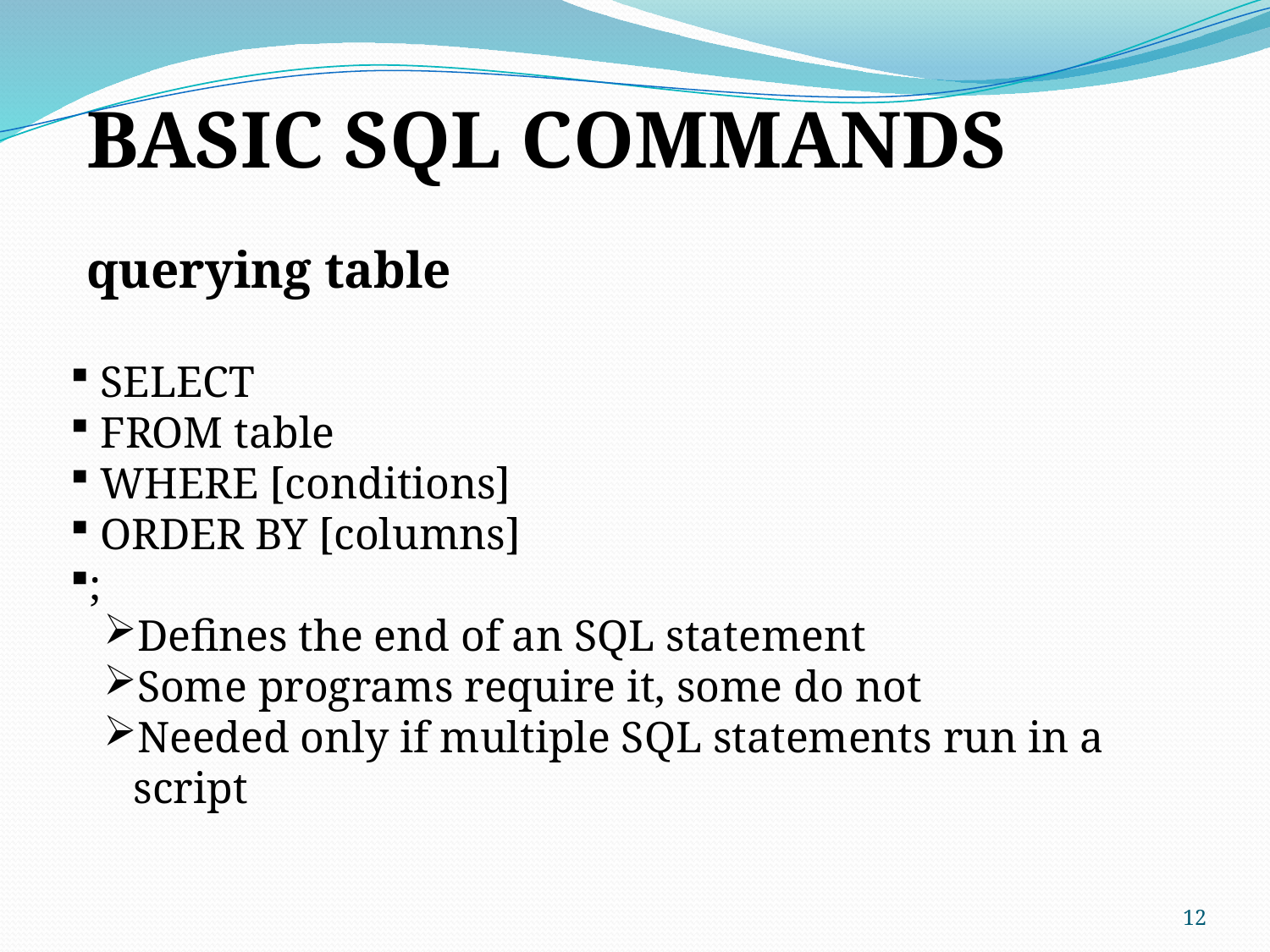

BASIC SQL COMMANDS
querying table
 SELECT
 FROM table
 WHERE [conditions]
 ORDER BY [columns]
;
Defines the end of an SQL statement
Some programs require it, some do not
Needed only if multiple SQL statements run in a script
12